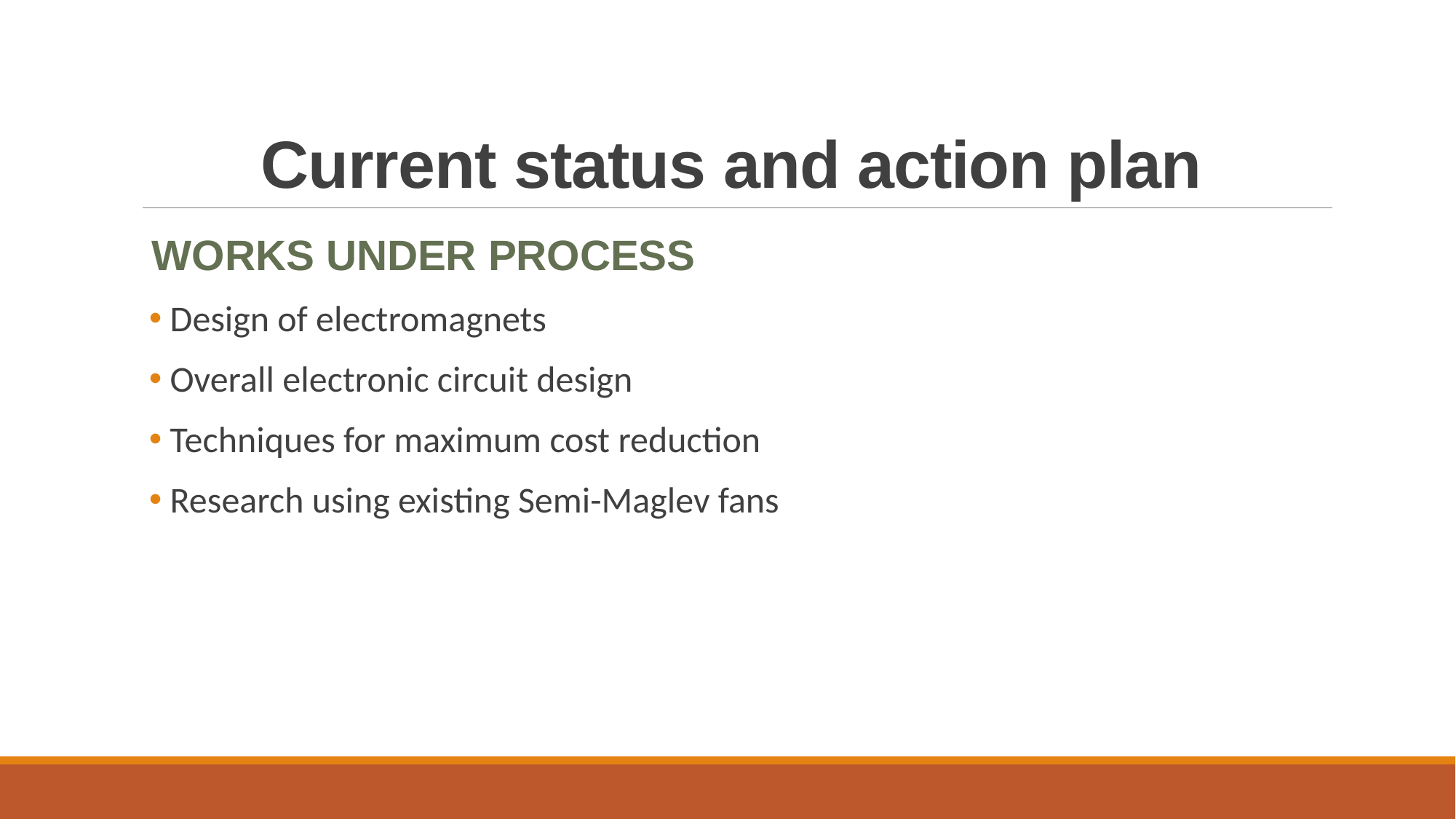

# Current status and action plan
Works Under Process
 Design of electromagnets
 Overall electronic circuit design
 Techniques for maximum cost reduction
 Research using existing Semi-Maglev fans